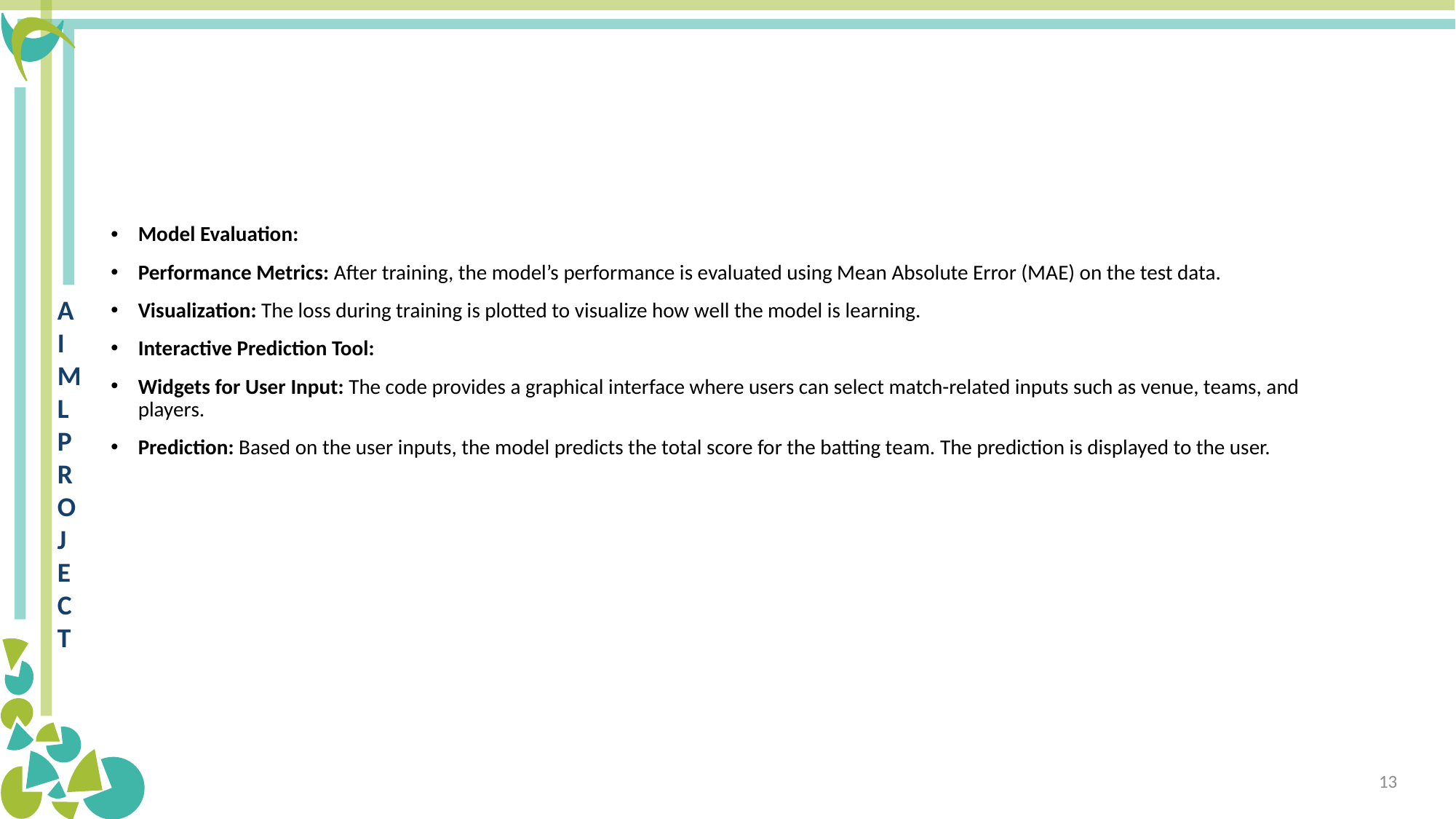

#
Model Evaluation:
Performance Metrics: After training, the model’s performance is evaluated using Mean Absolute Error (MAE) on the test data.
Visualization: The loss during training is plotted to visualize how well the model is learning.
Interactive Prediction Tool:
Widgets for User Input: The code provides a graphical interface where users can select match-related inputs such as venue, teams, and players.
Prediction: Based on the user inputs, the model predicts the total score for the batting team. The prediction is displayed to the user.

13